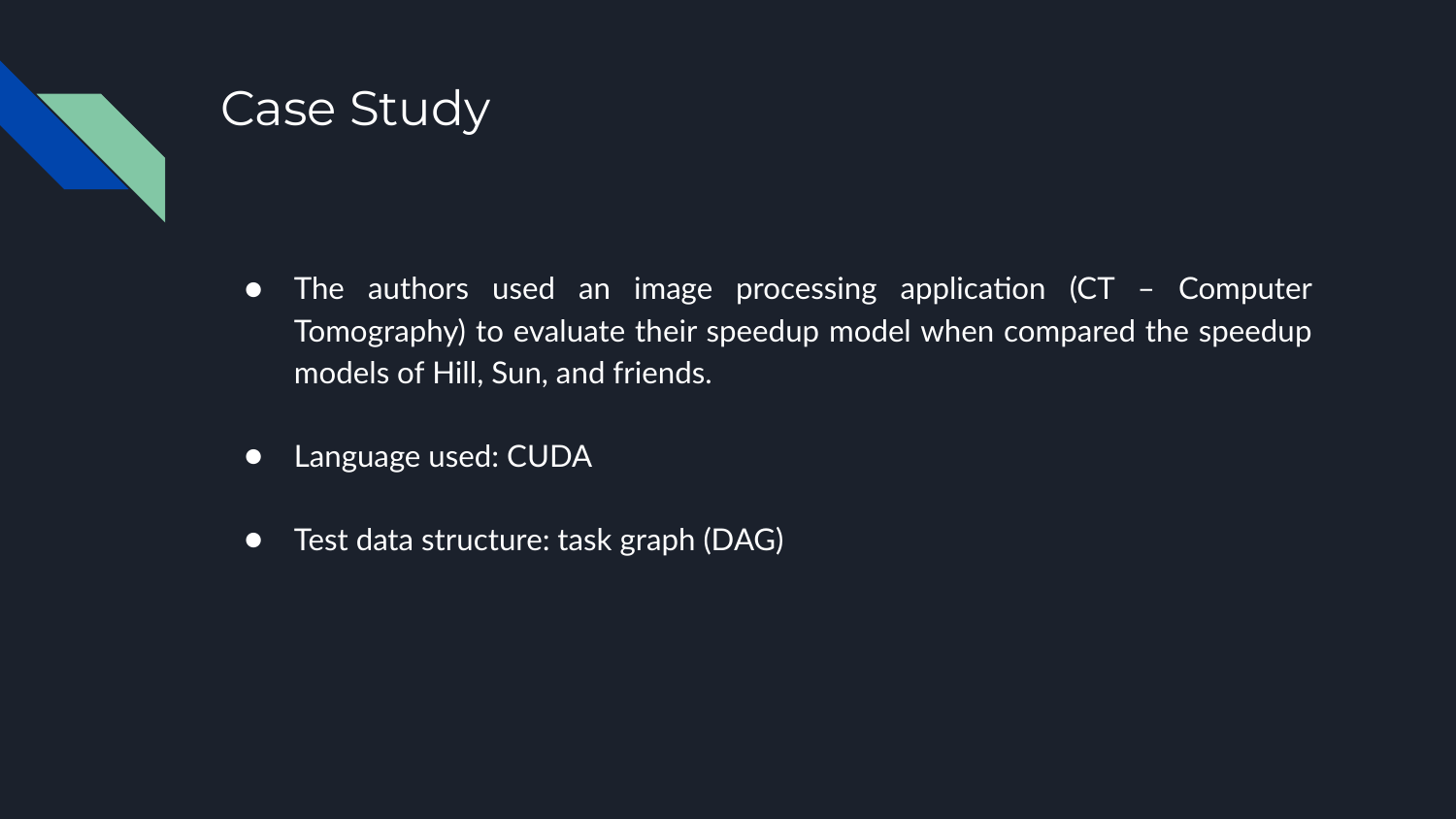

# Case Study
The authors used an image processing application (CT – Computer Tomography) to evaluate their speedup model when compared the speedup models of Hill, Sun, and friends.

Language used: CUDA

Test data structure: task graph (DAG)